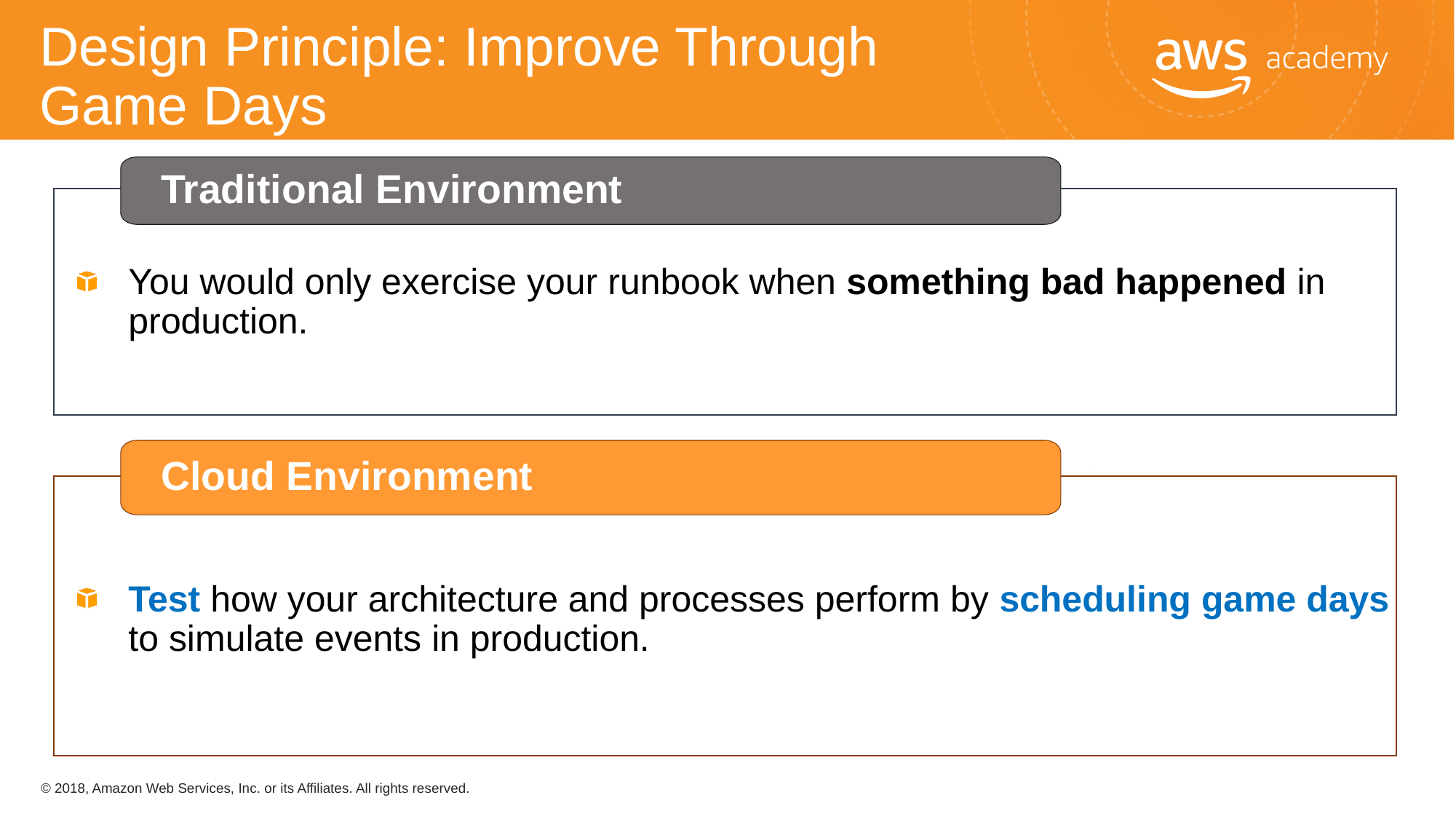

# Design Principle: Improve Through Game Days
Traditional Environment

You would only exercise your runbook when something bad happened in production.
Cloud Environment

Test how your architecture and processes perform by scheduling game days to simulate events in production.